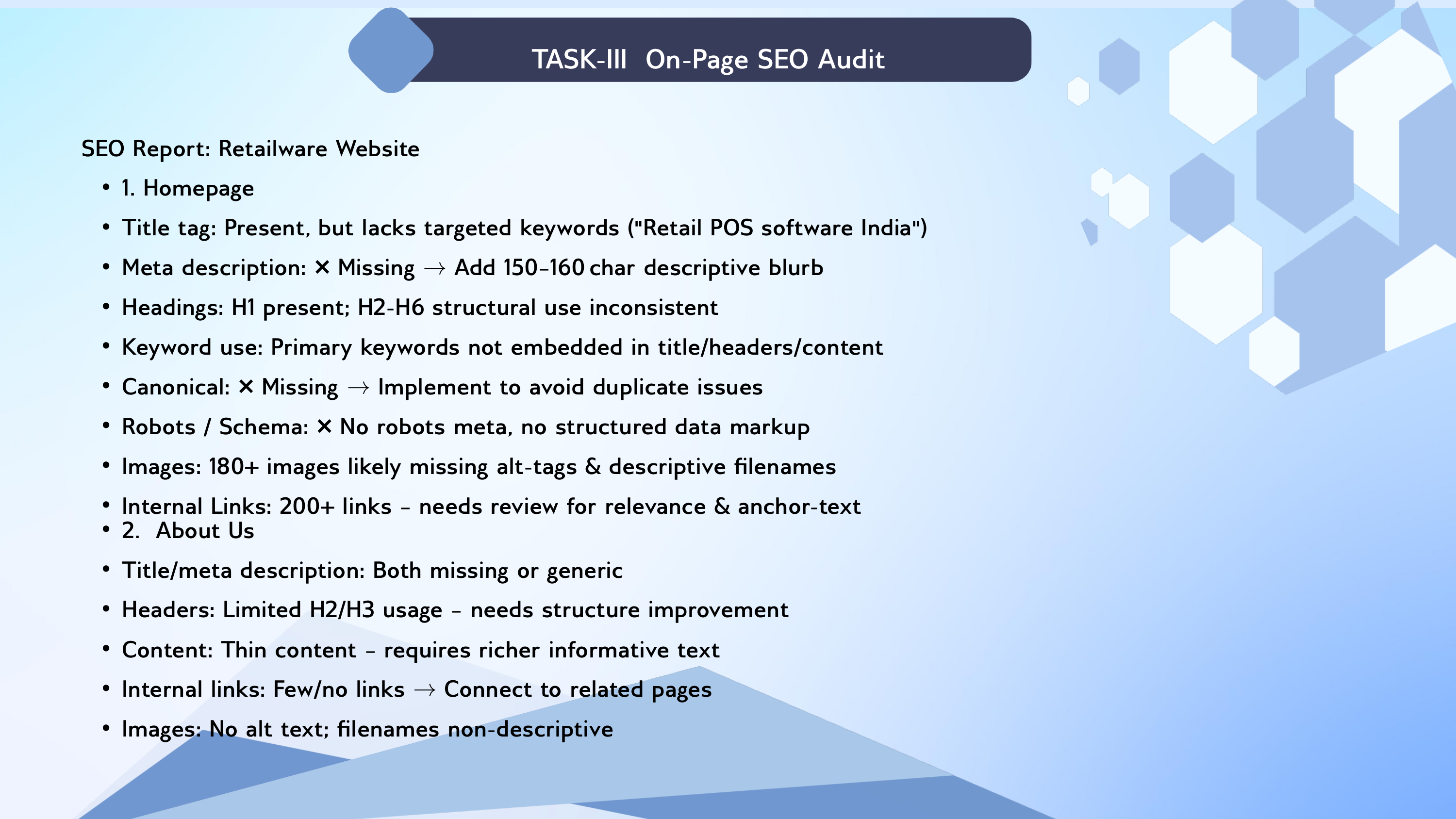

TASK-III  On-Page SEO Audit
SEO Report: Retailware Website
1. Homepage
Title tag: Present, but lacks targeted keywords ("Retail POS software India")
Meta description: ❌ Missing → Add 150–160 char descriptive blurb
Headings: H1 present; H2-H6 structural use inconsistent
Keyword use: Primary keywords not embedded in title/headers/content
Canonical: ❌ Missing → Implement to avoid duplicate issues
Robots / Schema: ❌ No robots meta, no structured data markup
Images: 180+ images likely missing alt-tags & descriptive filenames
Internal Links: 200+ links – needs review for relevance & anchor-text

2.  About Us
Title/meta description: Both missing or generic
Headers: Limited H2/H3 usage – needs structure improvement
Content: Thin content – requires richer informative text
Internal links: Few/no links → Connect to related pages
Images: No alt text; filenames non-descriptive